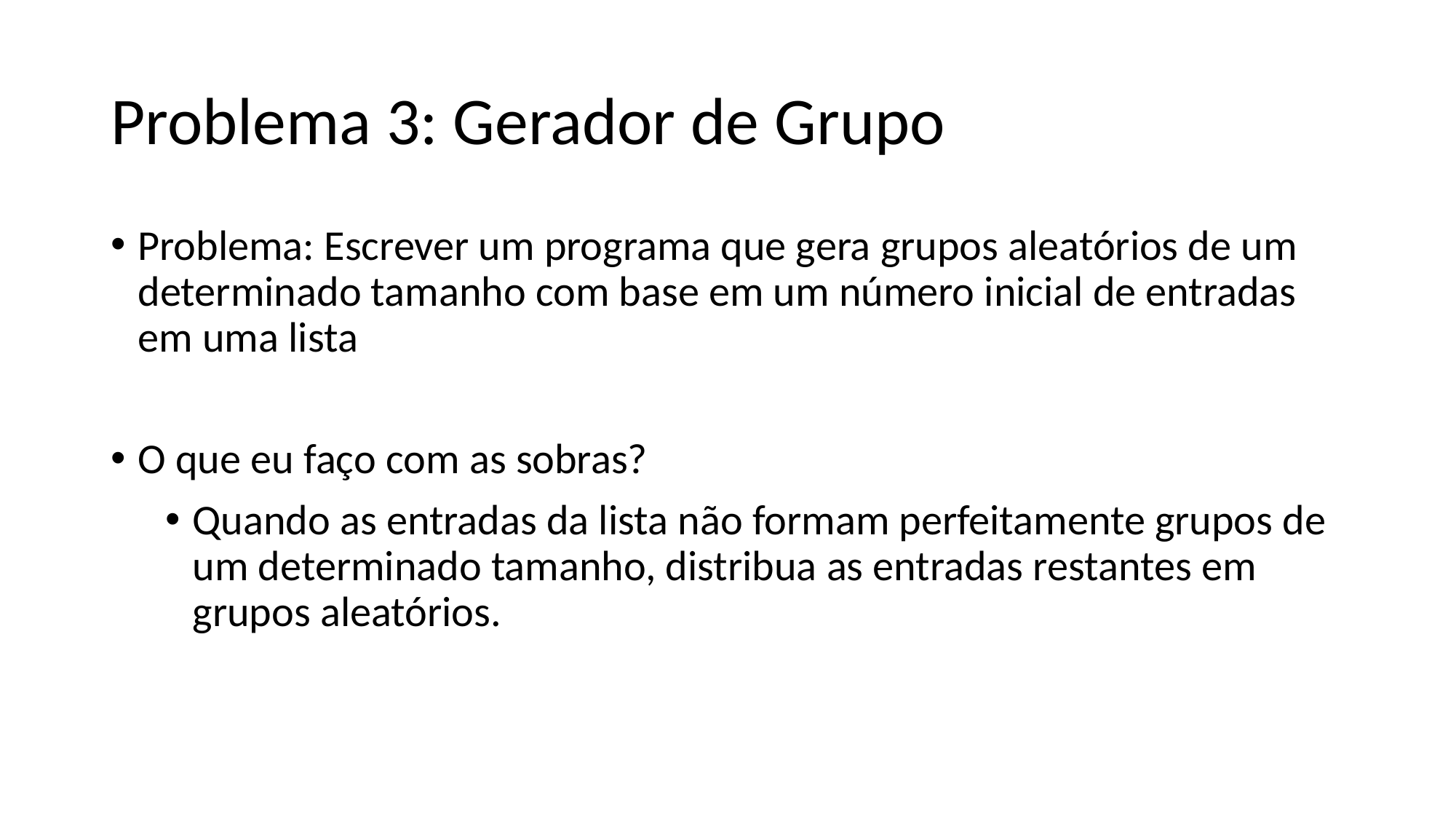

# Problema 3: Gerador de Grupo
Problema: Escrever um programa que gera grupos aleatórios de um determinado tamanho com base em um número inicial de entradas em uma lista

O que eu faço com as sobras?
Quando as entradas da lista não formam perfeitamente grupos de um determinado tamanho, distribua as entradas restantes em grupos aleatórios.